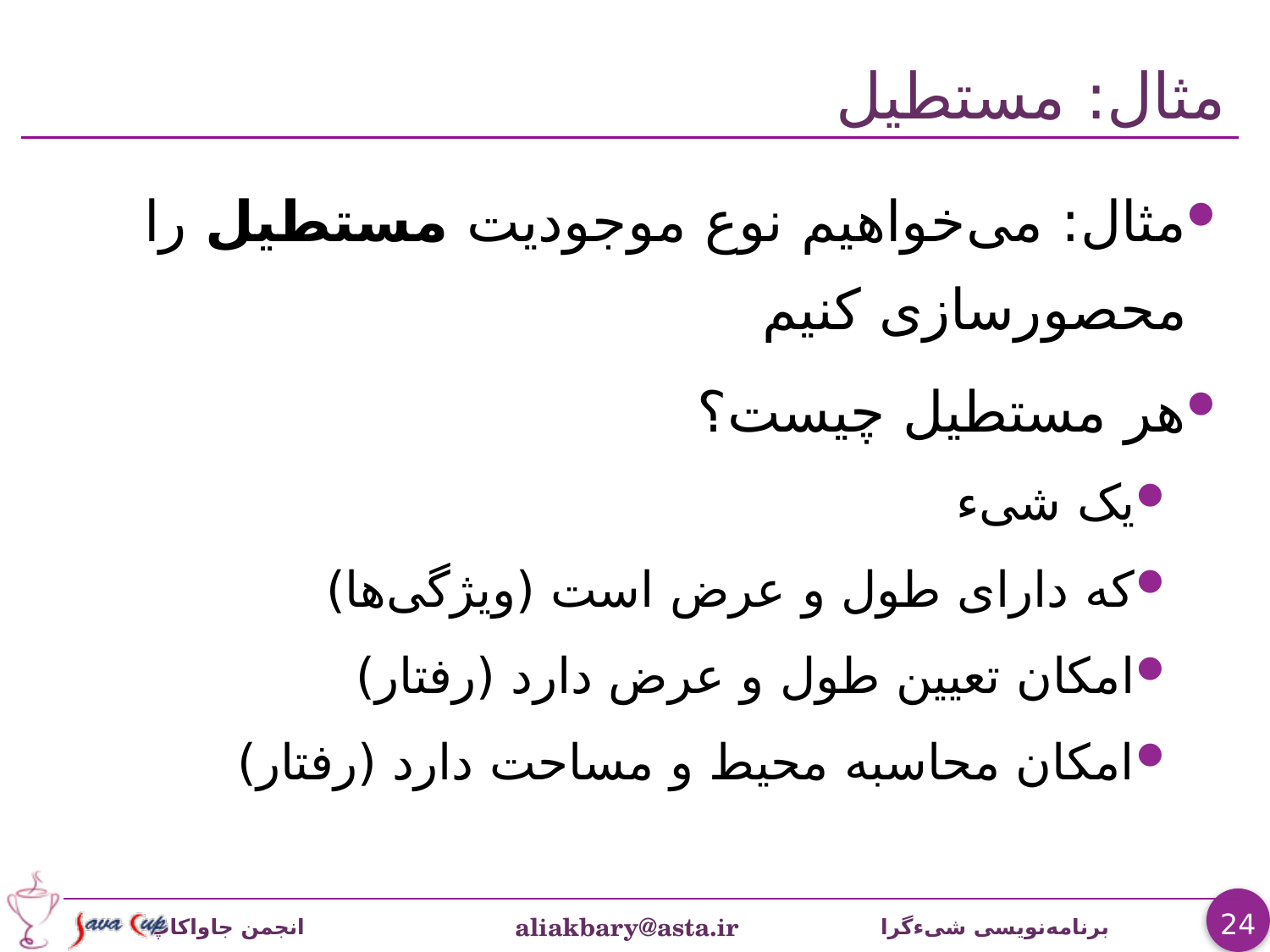

# مثال: مستطیل
مثال: می‌خواهیم نوع موجودیت مستطیل را محصورسازی کنیم
هر مستطیل چیست؟
یک شیء
که دارای طول و عرض است (ویژگی‌ها)
امکان تعیین طول و عرض دارد (رفتار)
امکان محاسبه محیط و مساحت دارد (رفتار)